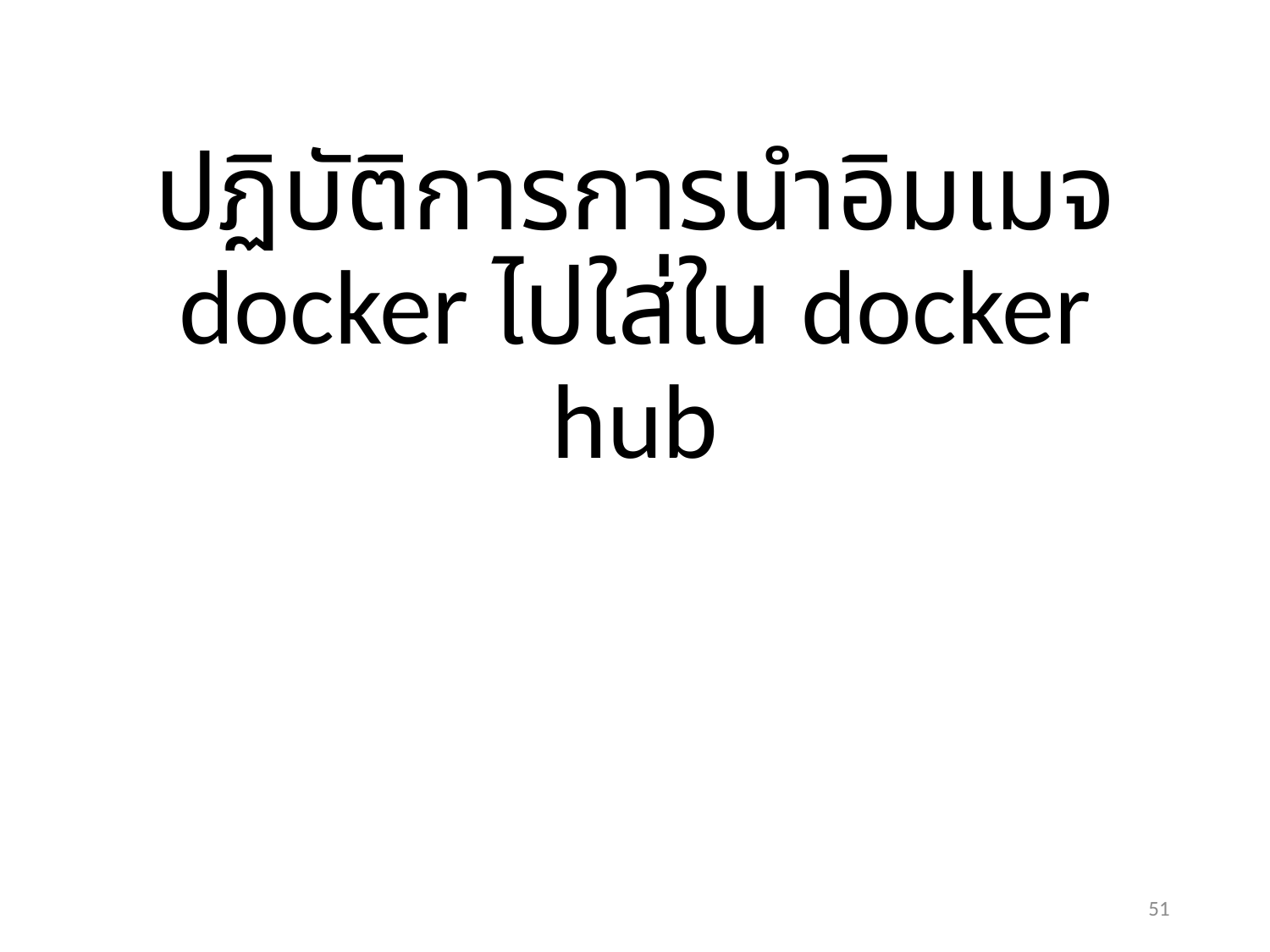

# ปฏิบัติการการนำอิมเมจ docker ไปใส่ใน docker hub

51